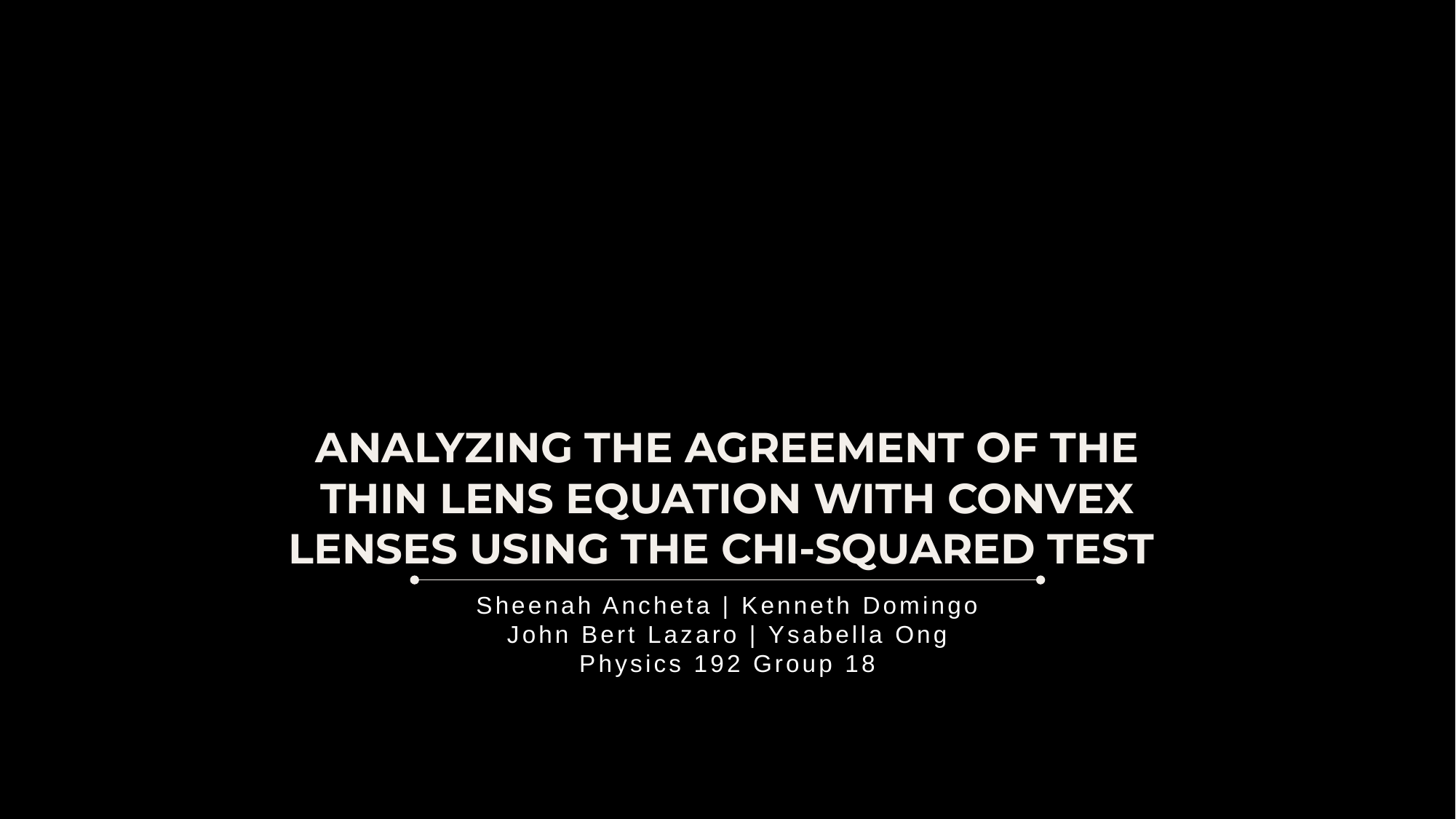

# ANALYZING THE AGREEMENT OF THE THIN LENS EQUATION WITH CONVEX LENSES USING THE CHI-SQUARED TEST
Sheenah Ancheta | Kenneth Domingo
John Bert Lazaro | Ysabella Ong
Physics 192 Group 18